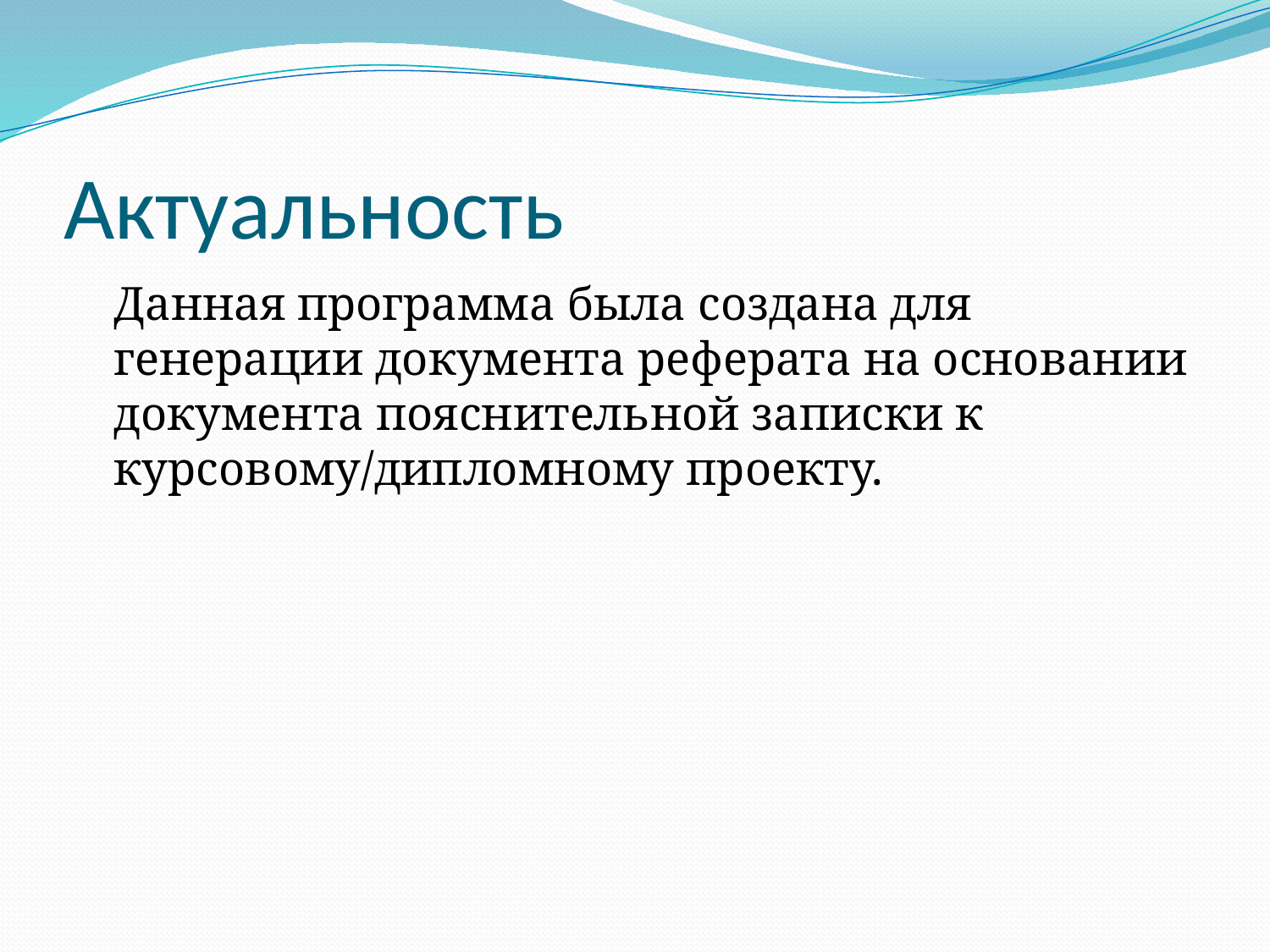

# Актуальность
	Данная программа была создана для генерации документа реферата на основании документа пояснительной записки к курсовому/дипломному проекту.